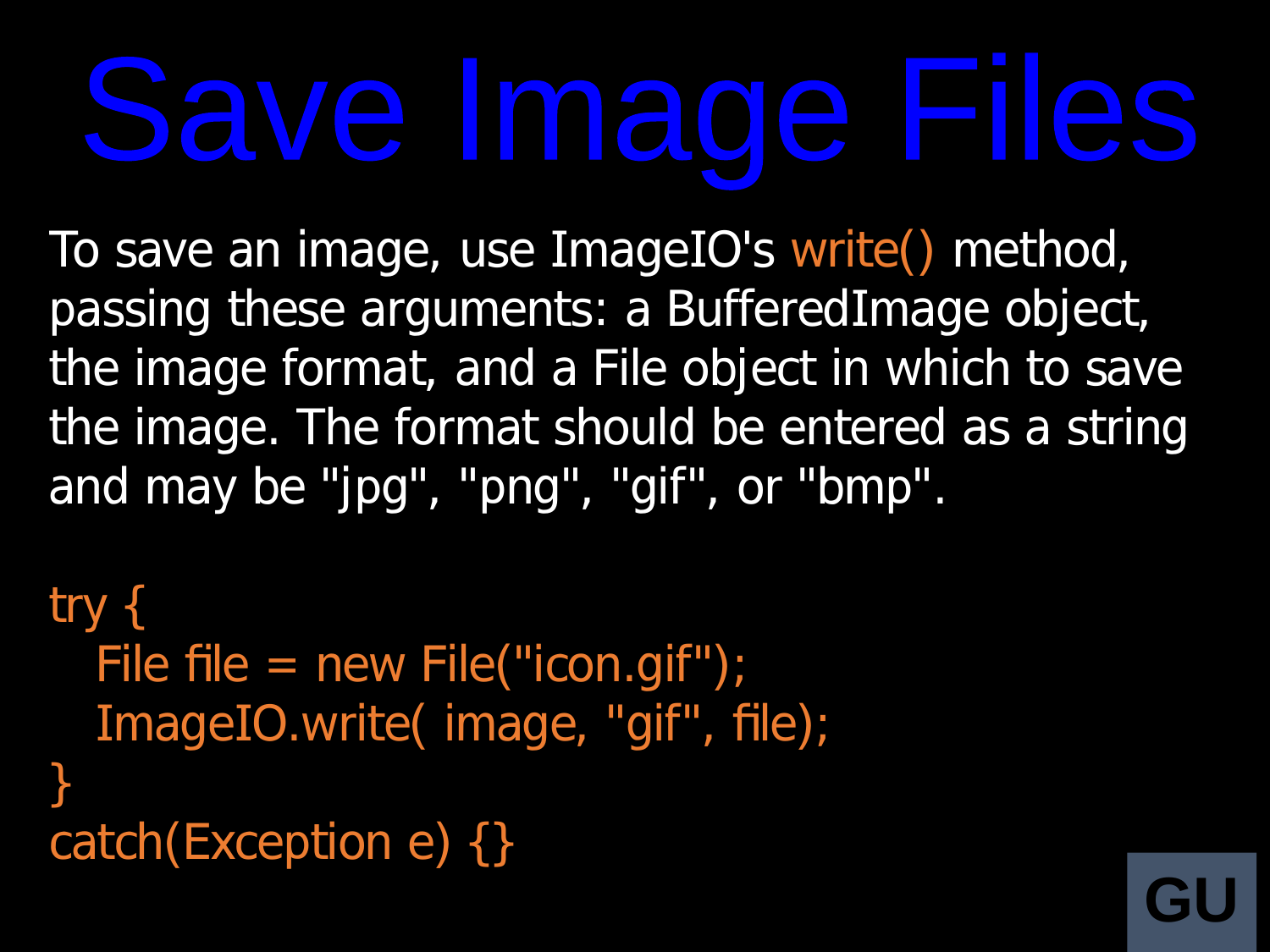

Save Image Files
To save an image, use ImageIO's write() method, passing these arguments: a BufferedImage object, the image format, and a File object in which to save the image. The format should be entered as a string and may be "jpg", "png", "gif", or "bmp".

try {
   File file = new File("icon.gif");
   ImageIO.write( image, "gif", file);
}
catch(Exception e) {}